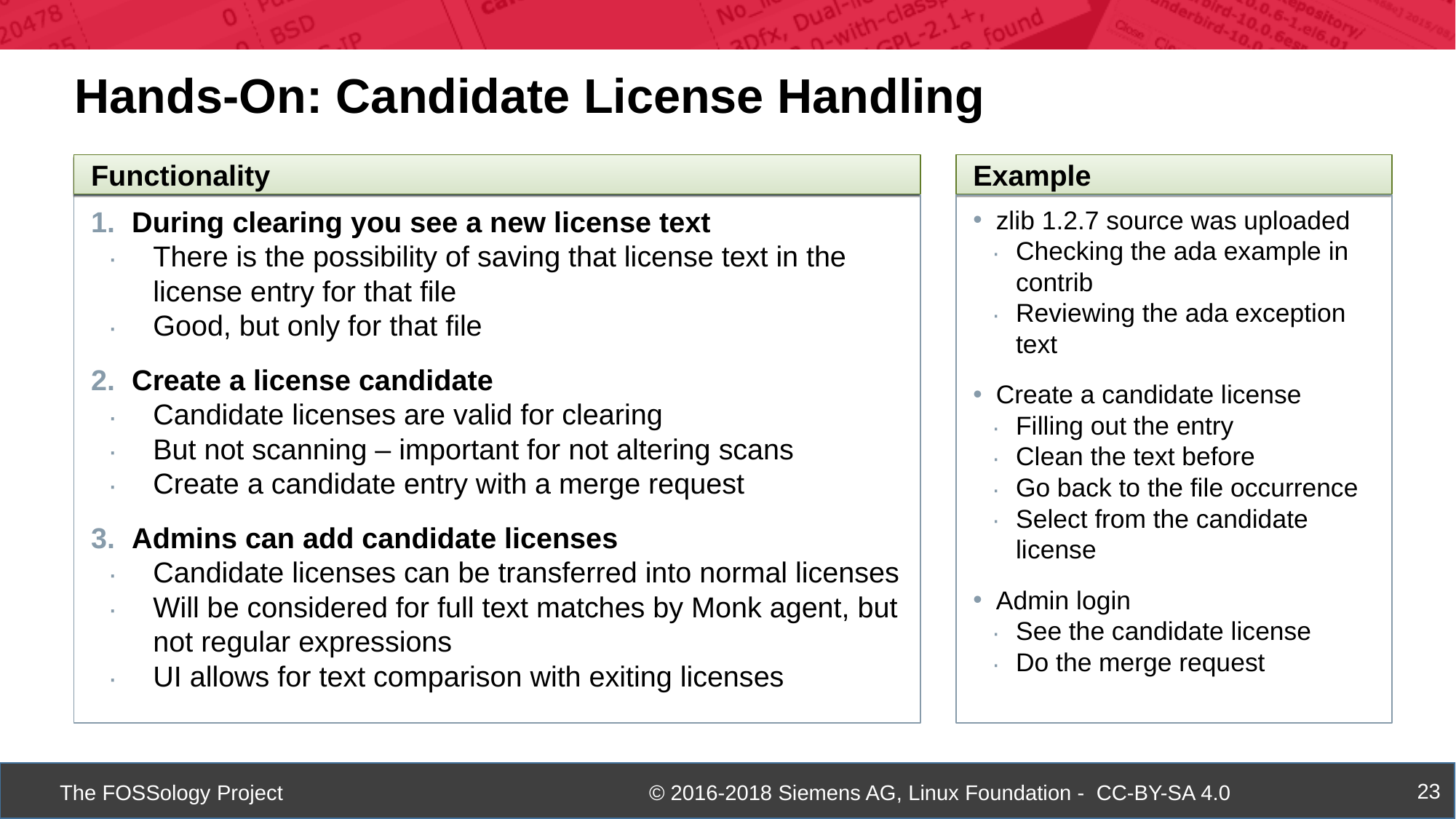

Hands-On: Candidate License Handling
Functionality
Example
During clearing you see a new license text
There is the possibility of saving that license text in the license entry for that file
Good, but only for that file
Create a license candidate
Candidate licenses are valid for clearing
But not scanning – important for not altering scans
Create a candidate entry with a merge request
Admins can add candidate licenses
Candidate licenses can be transferred into normal licenses
Will be considered for full text matches by Monk agent, but not regular expressions
UI allows for text comparison with exiting licenses
zlib 1.2.7 source was uploaded
Checking the ada example in contrib
Reviewing the ada exception text
Create a candidate license
Filling out the entry
Clean the text before
Go back to the file occurrence
Select from the candidate license
Admin login
See the candidate license
Do the merge request